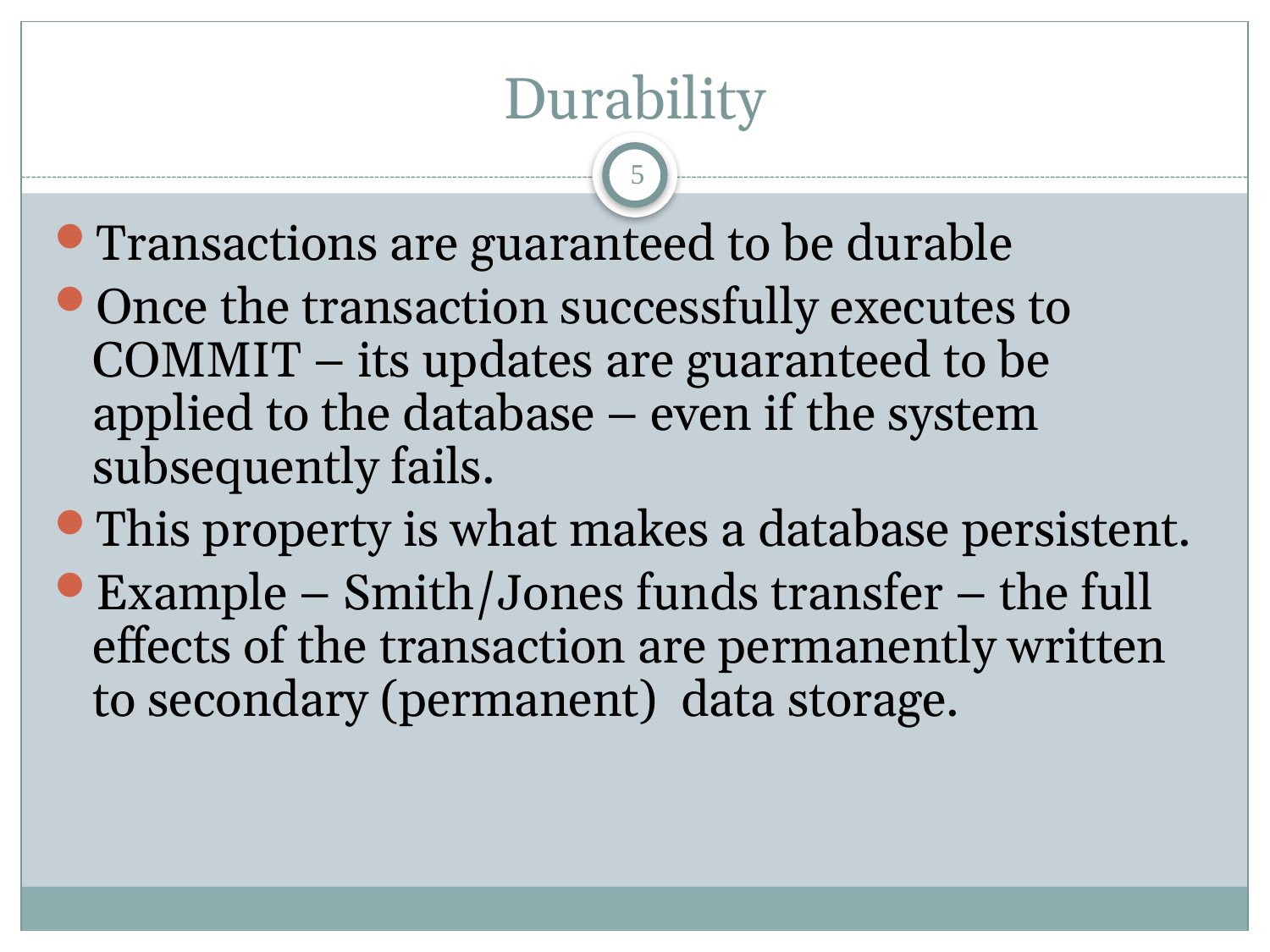

# Durability
5
Transactions are guaranteed to be durable
Once the transaction successfully executes to COMMIT – its updates are guaranteed to be applied to the database – even if the system subsequently fails.
This property is what makes a database persistent.
Example – Smith/Jones funds transfer – the full effects of the transaction are permanently written to secondary (permanent)  data storage.